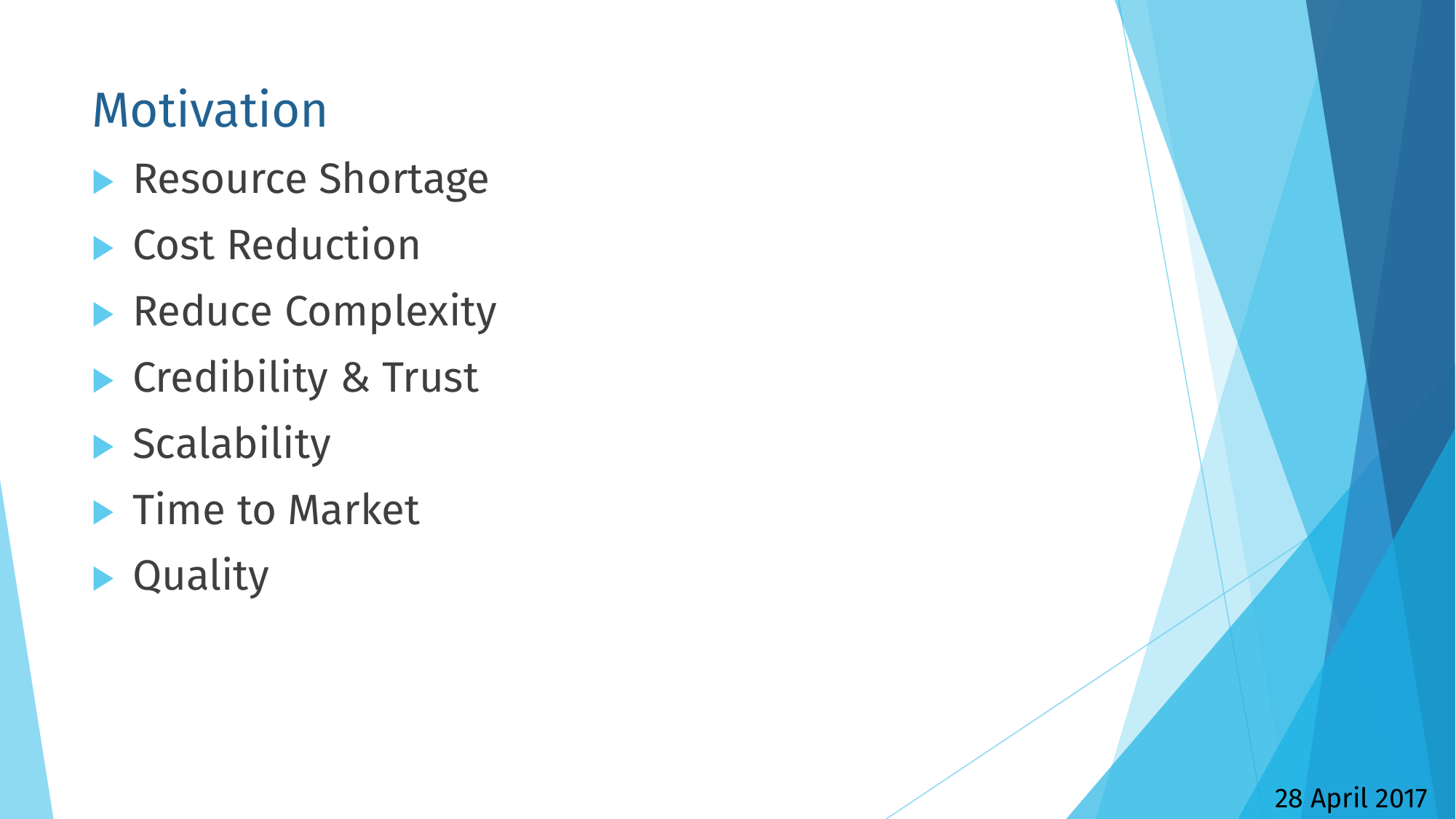

# Motivation
Resource Shortage
Cost Reduction
Reduce Complexity
Credibility & Trust
Scalability
Time to Market
Quality

28 April 2017